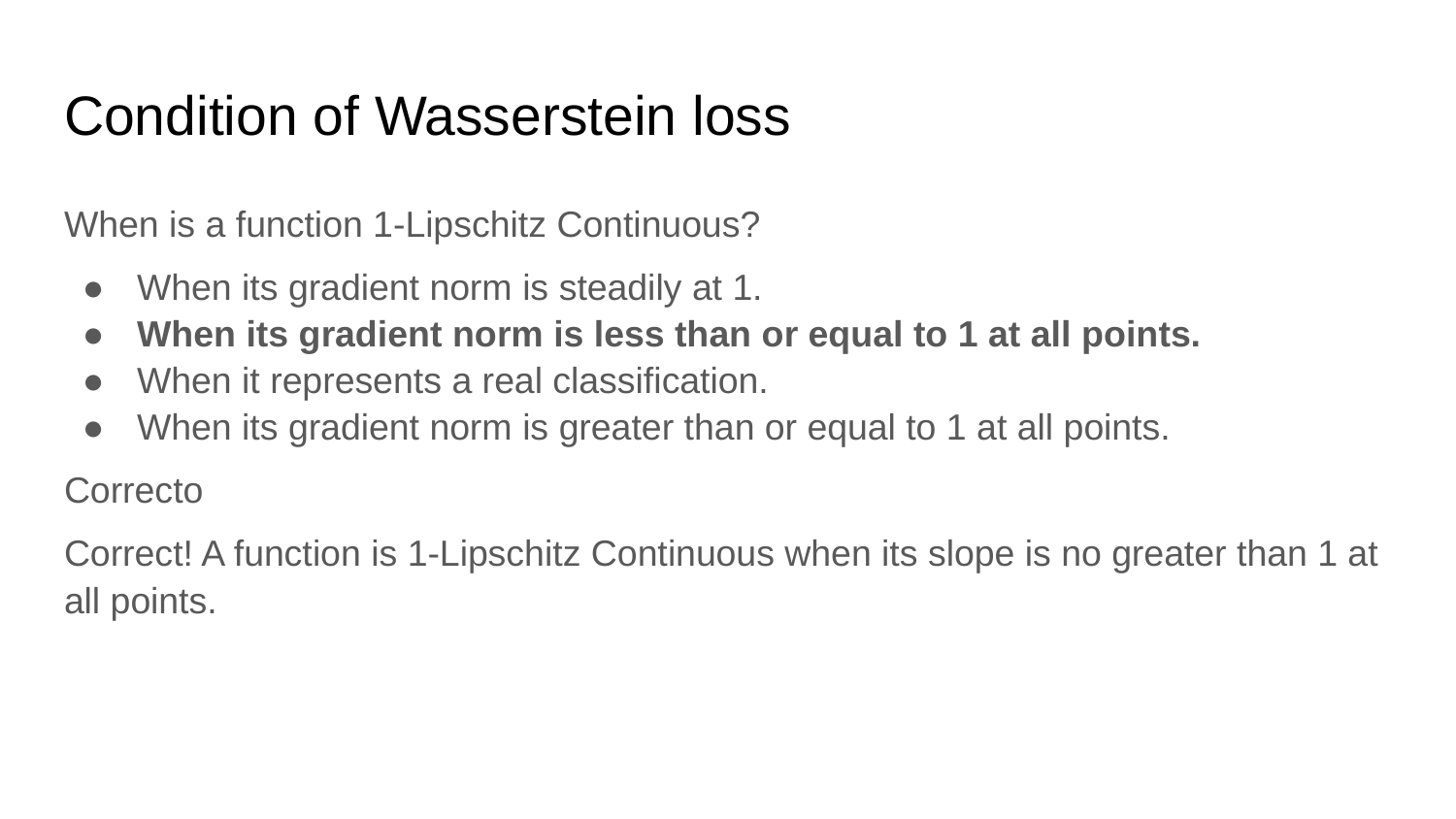

# Condition of Wasserstein loss
When is a function 1-Lipschitz Continuous?
When its gradient norm is steadily at 1.
When its gradient norm is less than or equal to 1 at all points.
When it represents a real classification.
When its gradient norm is greater than or equal to 1 at all points.
Correcto
Correct! A function is 1-Lipschitz Continuous when its slope is no greater than 1 at all points.